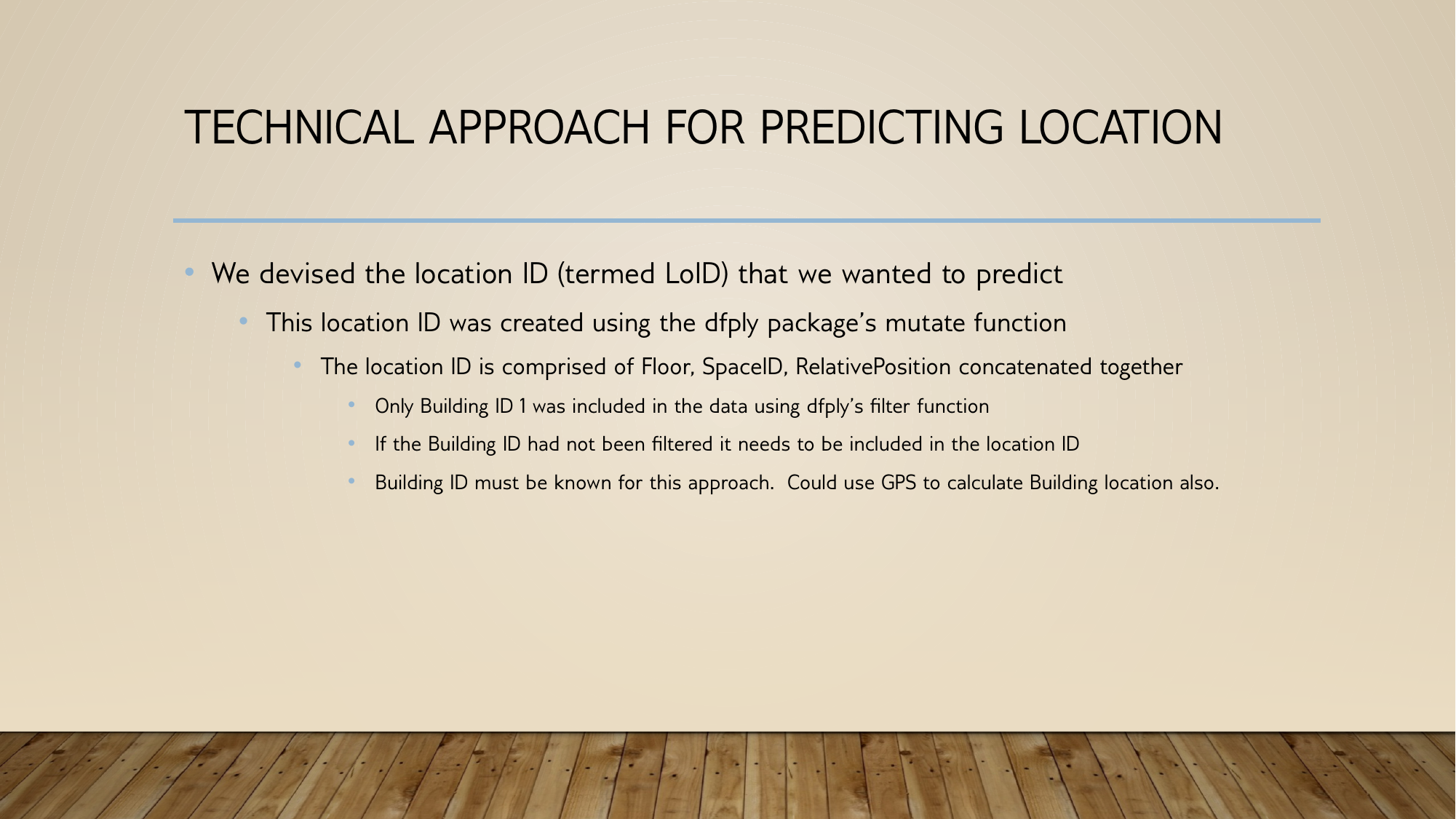

# Technical approach for predicting location
We devised the location ID (termed LoID) that we wanted to predict
This location ID was created using the dfply package’s mutate function
The location ID is comprised of Floor, SpaceID, RelativePosition concatenated together
Only Building ID 1 was included in the data using dfply’s filter function
If the Building ID had not been filtered it needs to be included in the location ID
Building ID must be known for this approach.  Could use GPS to calculate Building location also.